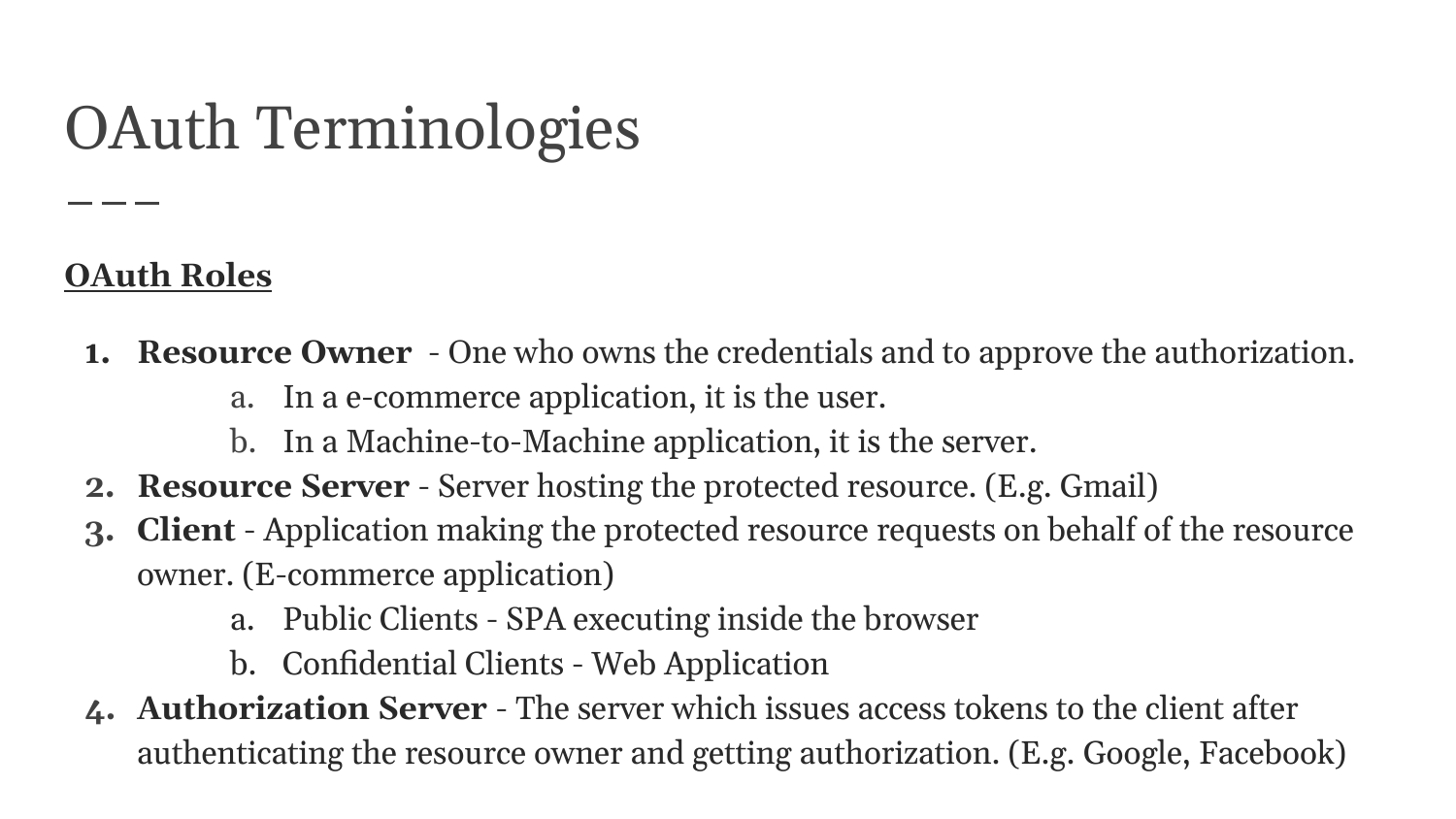

# OAuth Terminologies
OAuth Roles
Resource Owner  - One who owns the credentials and to approve the authorization.
In a e-commerce application, it is the user.
In a Machine-to-Machine application, it is the server.
Resource Server - Server hosting the protected resource. (E.g. Gmail)
Client - Application making the protected resource requests on behalf of the resource owner. (E-commerce application)
Public Clients - SPA executing inside the browser
Confidential Clients - Web Application
Authorization Server - The server which issues access tokens to the client after authenticating the resource owner and getting authorization. (E.g. Google, Facebook)